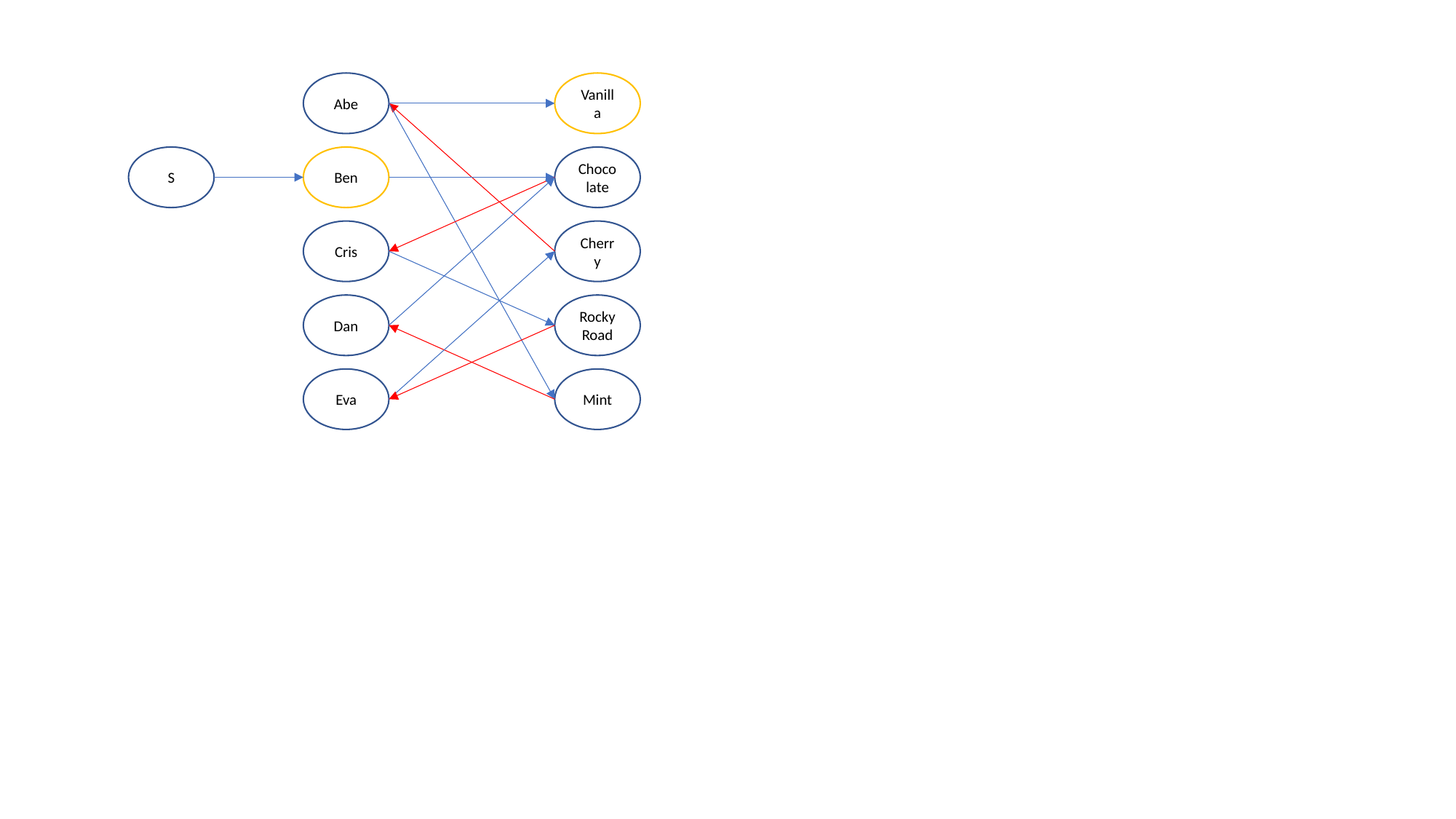

Abe
Vanilla
S
Ben
Chocolate
Cris
Cherry
Dan
Rocky Road
Eva
Mint